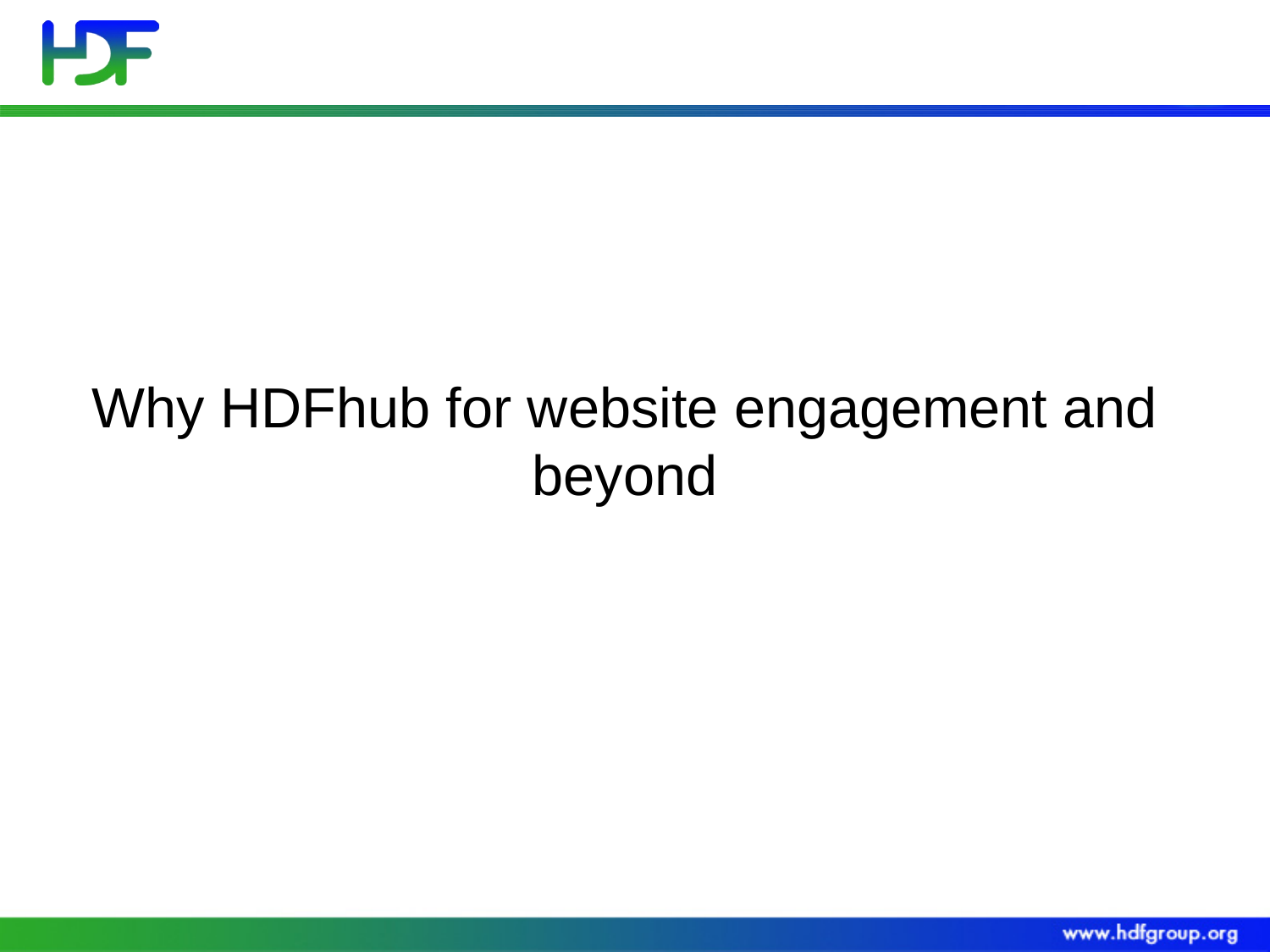

# Why HDFhub for website engagement and beyond